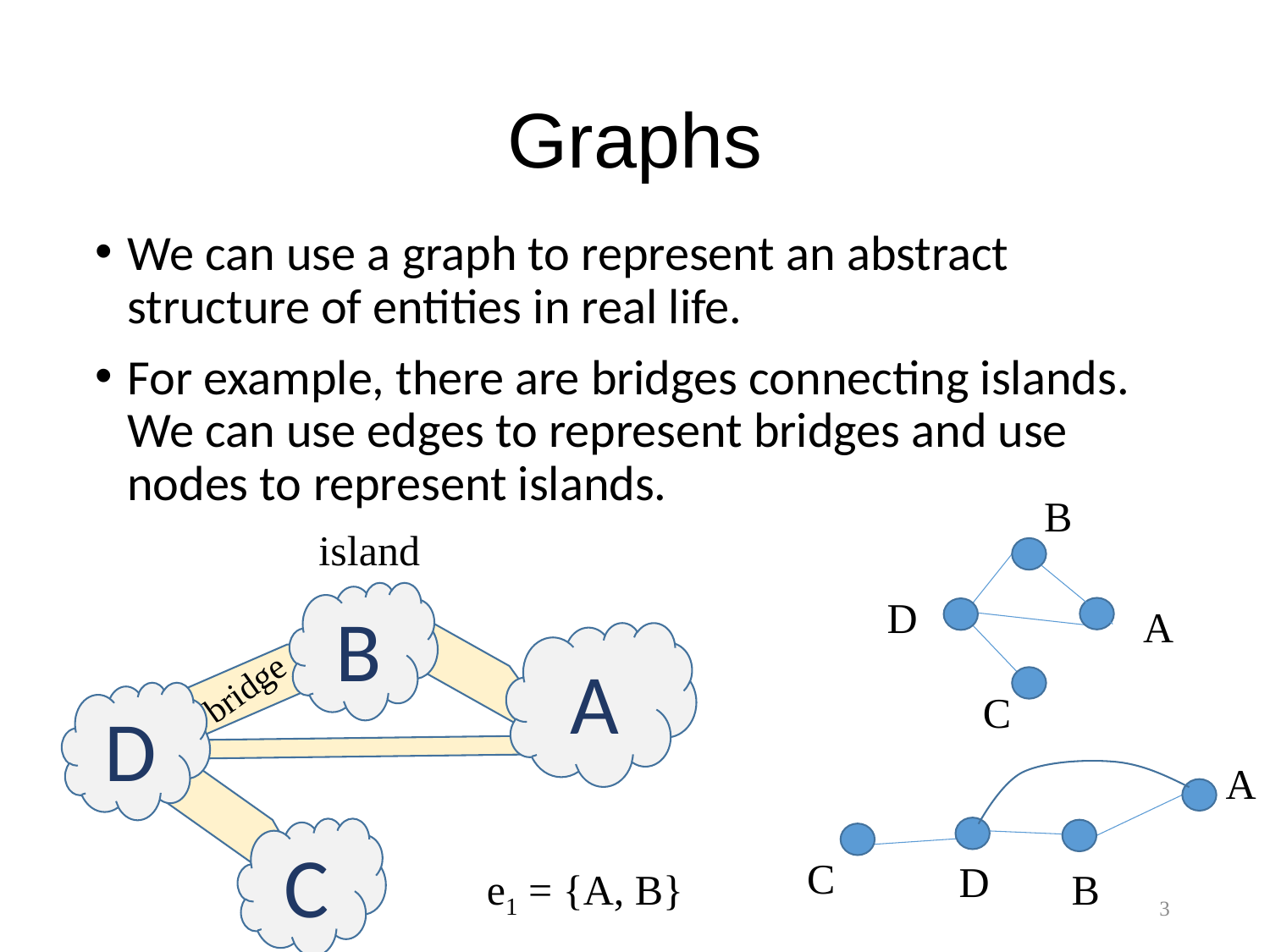

# Graphs
We can use a graph to represent an abstract structure of entities in real life.
For example, there are bridges connecting islands. We can use edges to represent bridges and use nodes to represent islands.

B
island

B
D
A

A

bridge

C
D
A

C

C
D
e1 = {A, B}
B
3